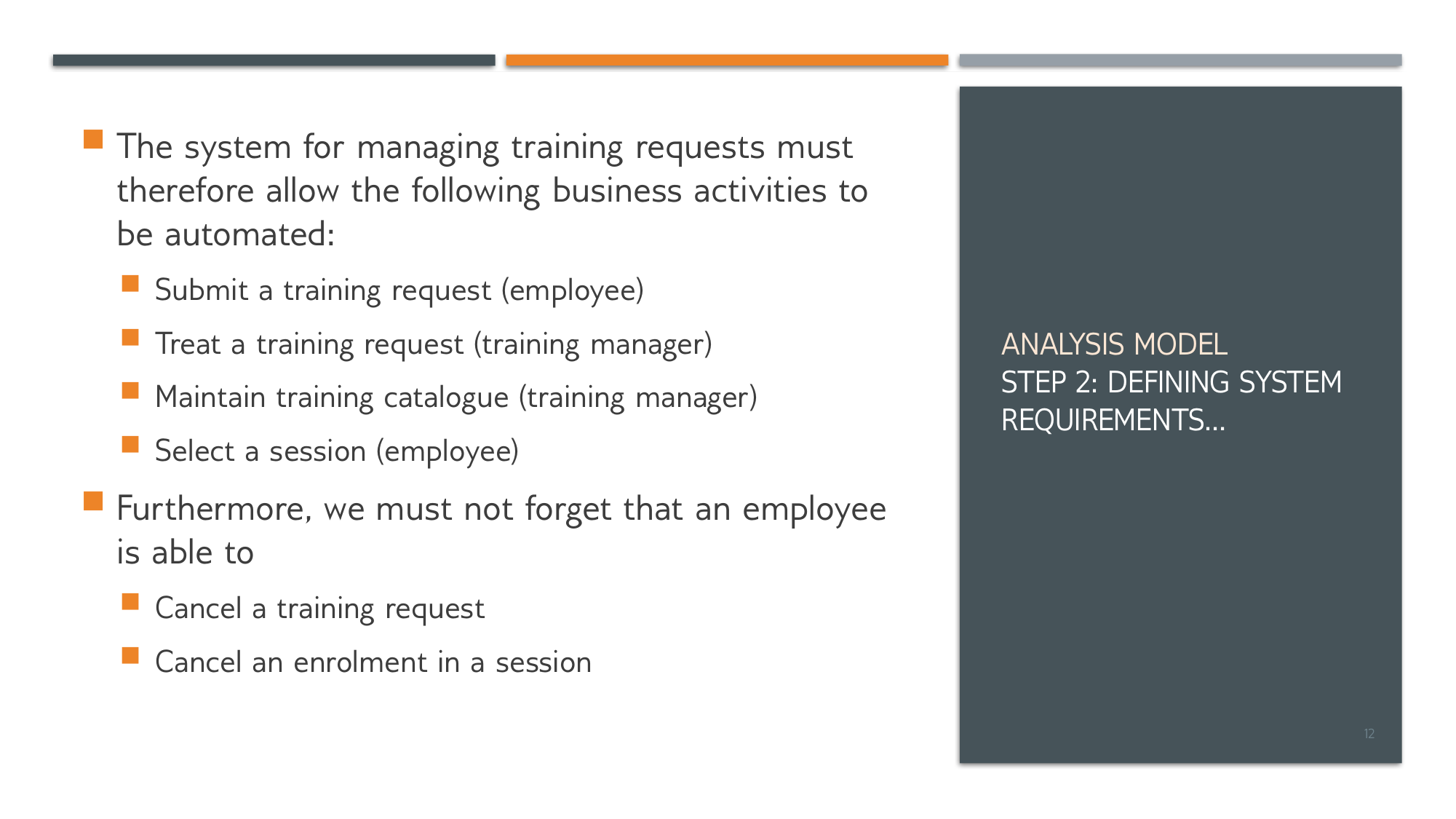

The system for managing training requests must therefore allow the following business activities to be automated:
Submit a training request (employee)
Treat a training request (training manager)
Maintain training catalogue (training manager)
Select a session (employee)
Furthermore, we must not forget that an employee is able to
Cancel a training request
Cancel an enrolment in a session
# Analysis Model Step 2: Defining system requirements…
12